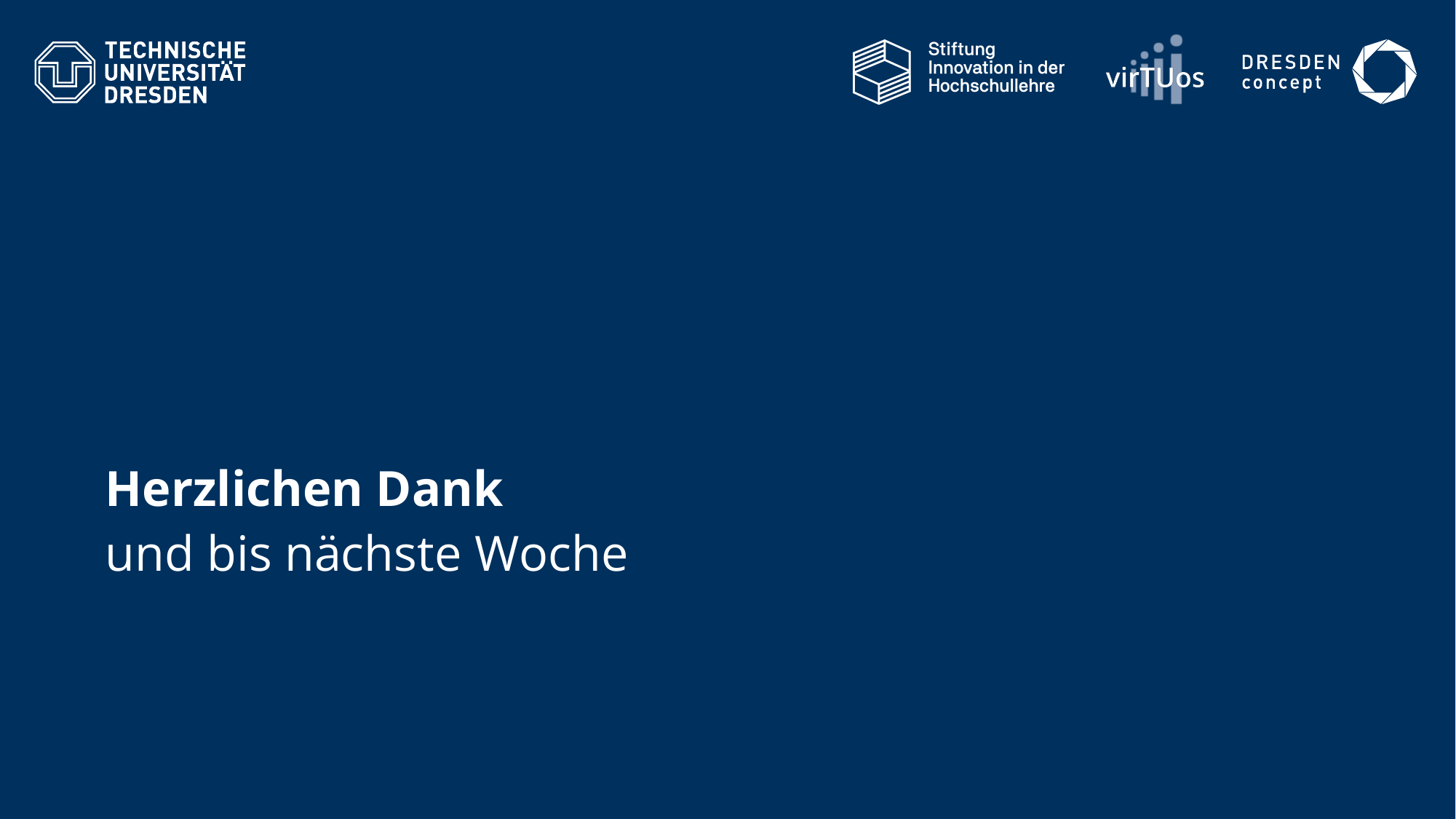

# Herzlichen Dank
und bis nächste Woche